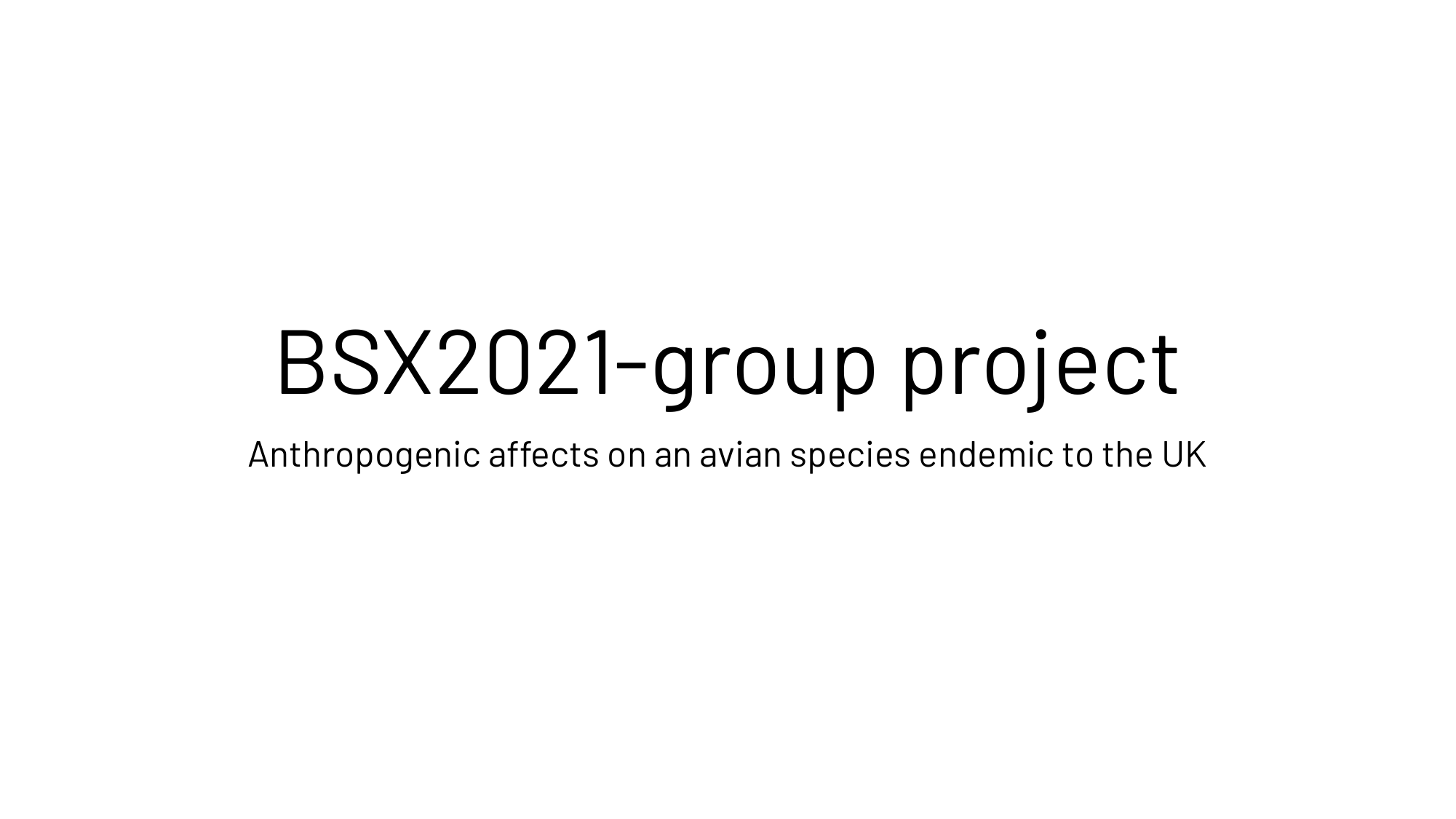

# BSX2021-group project
Anthropogenic affects on an avian species endemic to the UK